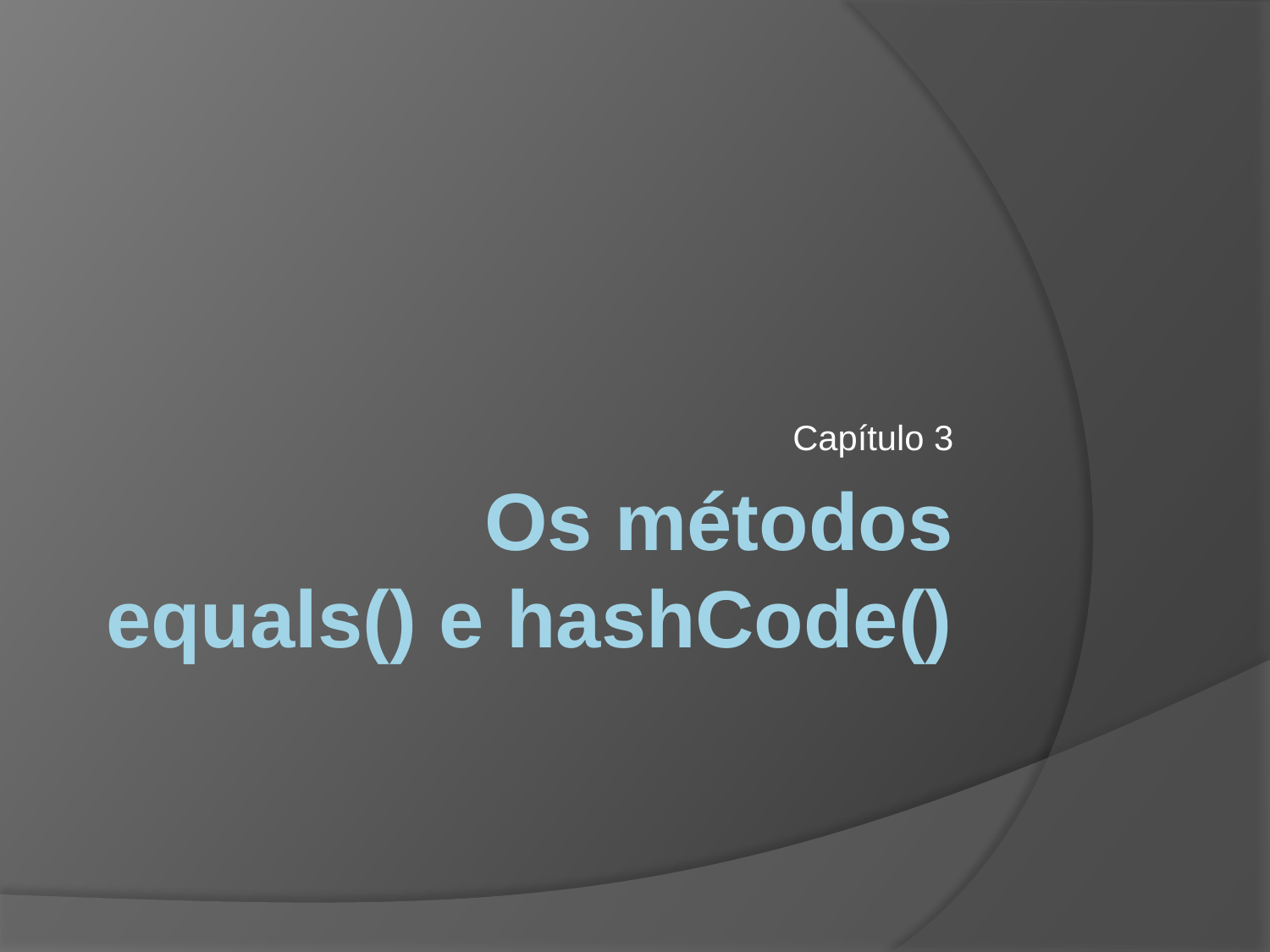

Capítulo 3
# Os métodos equals() e hashCode()